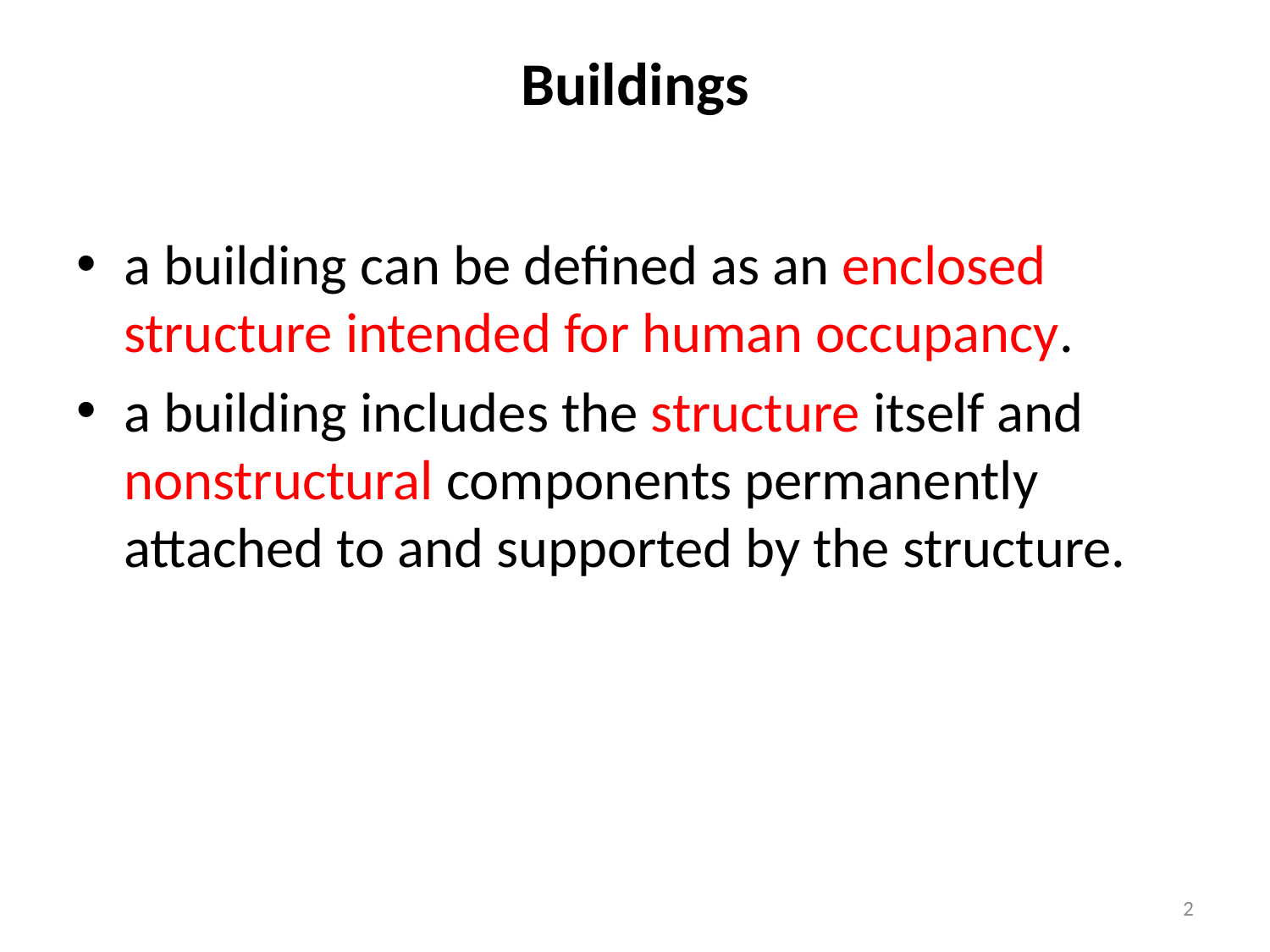

# Buildings
a building can be defined as an enclosed structure intended for human occupancy.
a building includes the structure itself and nonstructural components permanently attached to and supported by the structure.
2